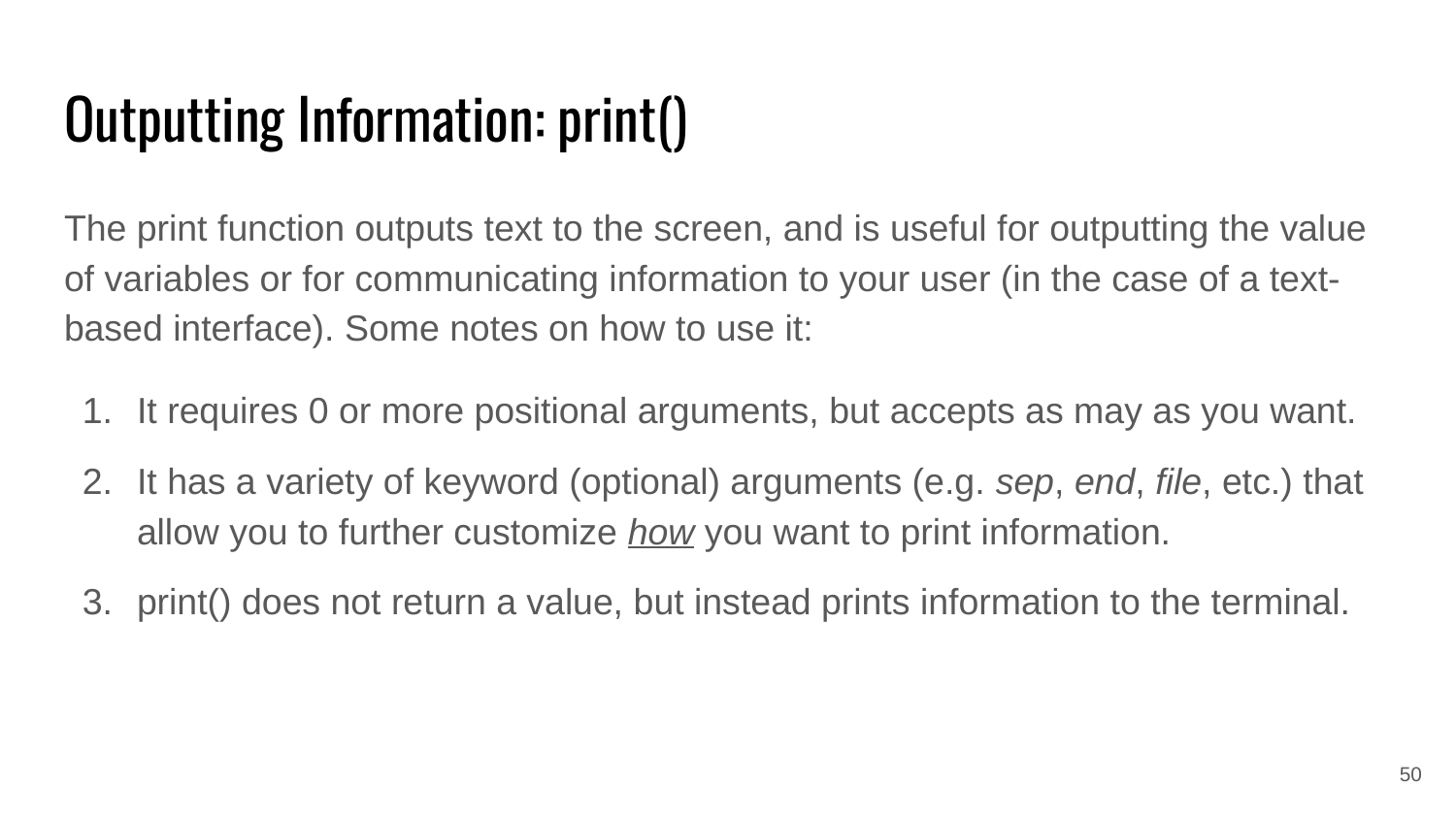

# Outputting Information: print()
The print function outputs text to the screen, and is useful for outputting the value of variables or for communicating information to your user (in the case of a text-based interface). Some notes on how to use it:
It requires 0 or more positional arguments, but accepts as may as you want.
It has a variety of keyword (optional) arguments (e.g. sep, end, file, etc.) that allow you to further customize how you want to print information.
print() does not return a value, but instead prints information to the terminal.

50